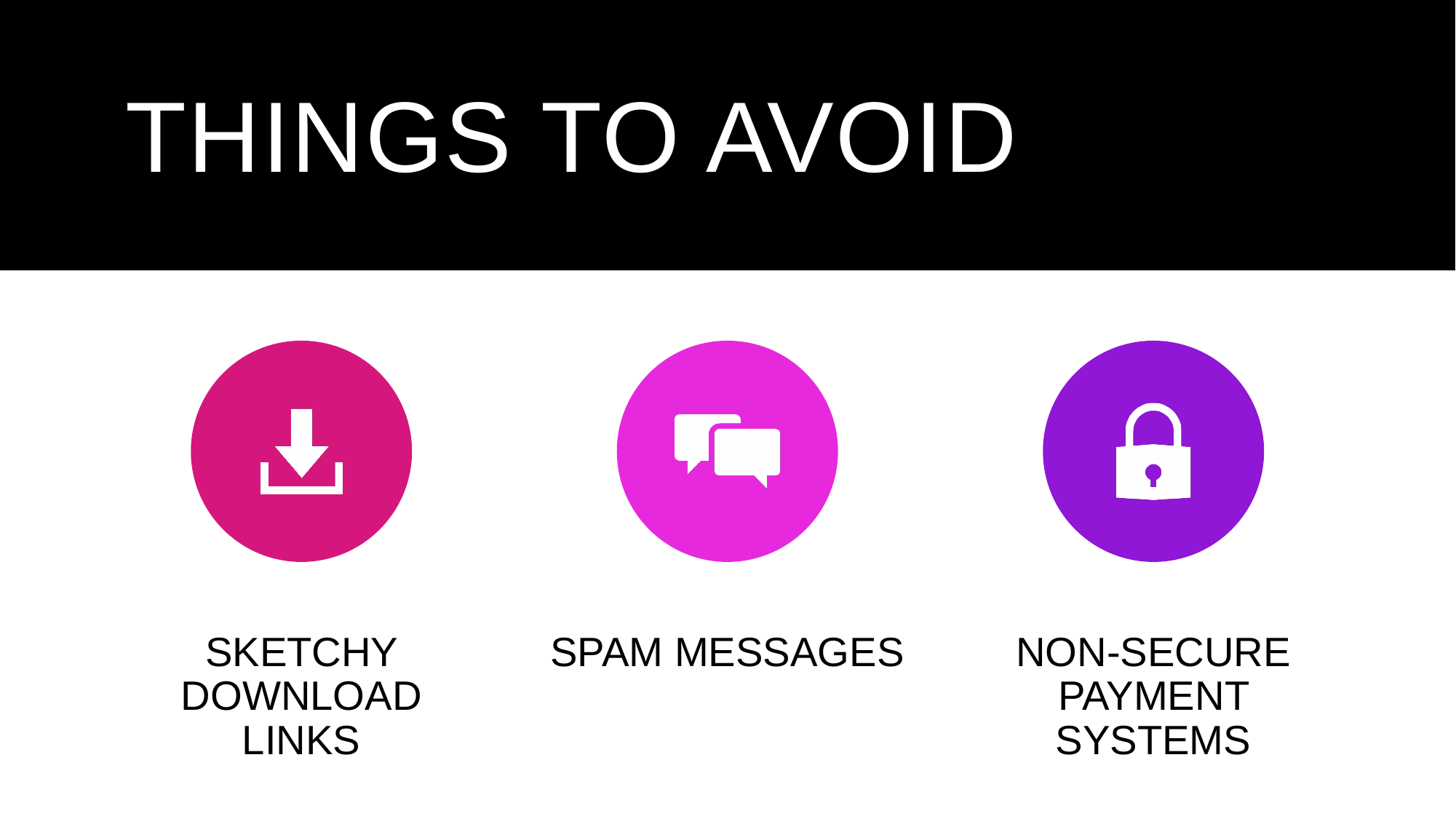

# Things to Avoid
Sketchy download links
Spam messages
Non-secure payment systems